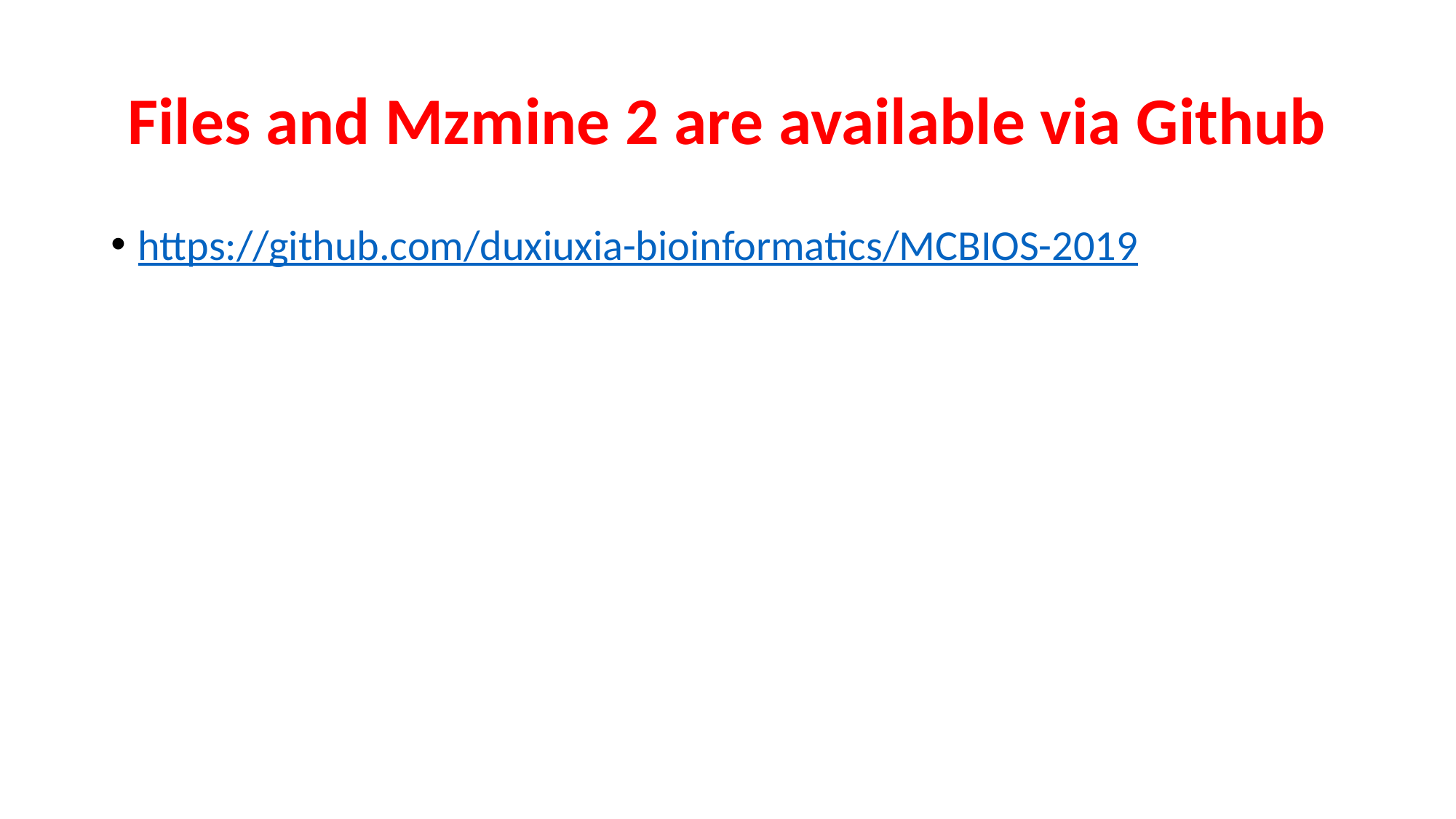

# Files and Mzmine 2 are available via Github
https://github.com/duxiuxia-bioinformatics/MCBIOS-2019